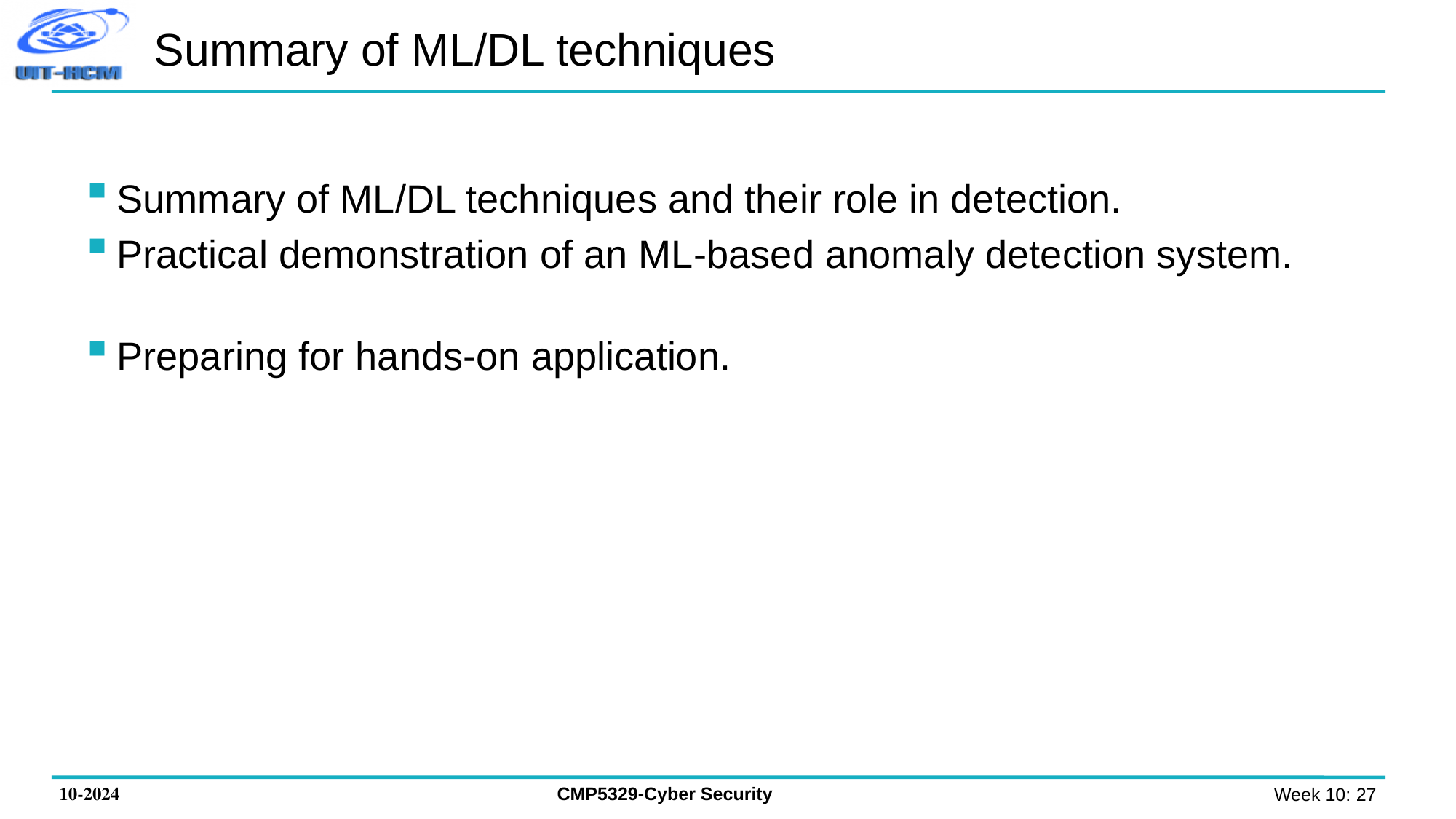

# Summary of ML/DL techniques

Summary of ML/DL techniques and their role in detection.
Practical demonstration of an ML-based anomaly detection system.
Preparing for hands-on application.